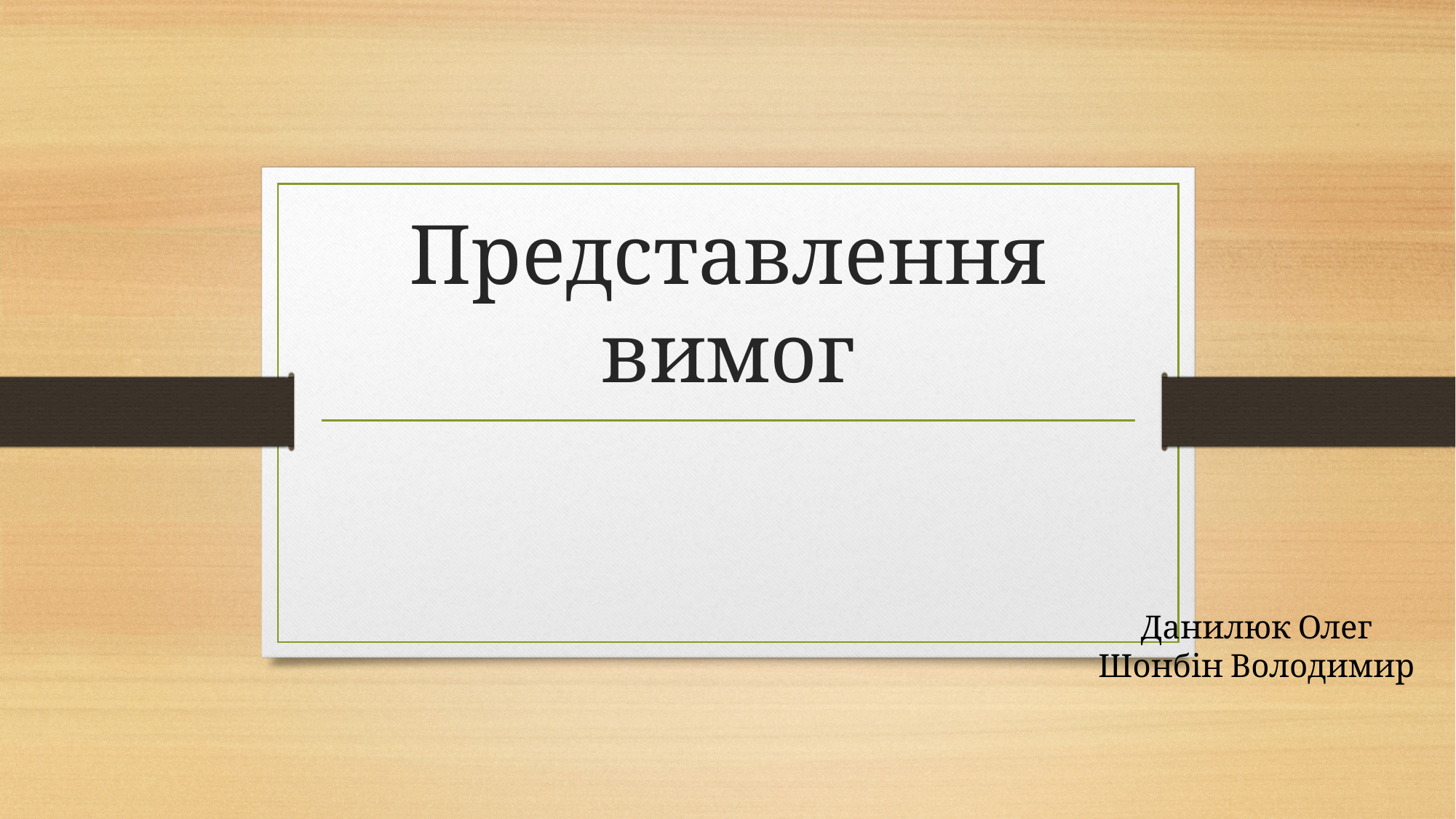

# Представлення вимог
Данилюк Олег
Шонбін Володимир